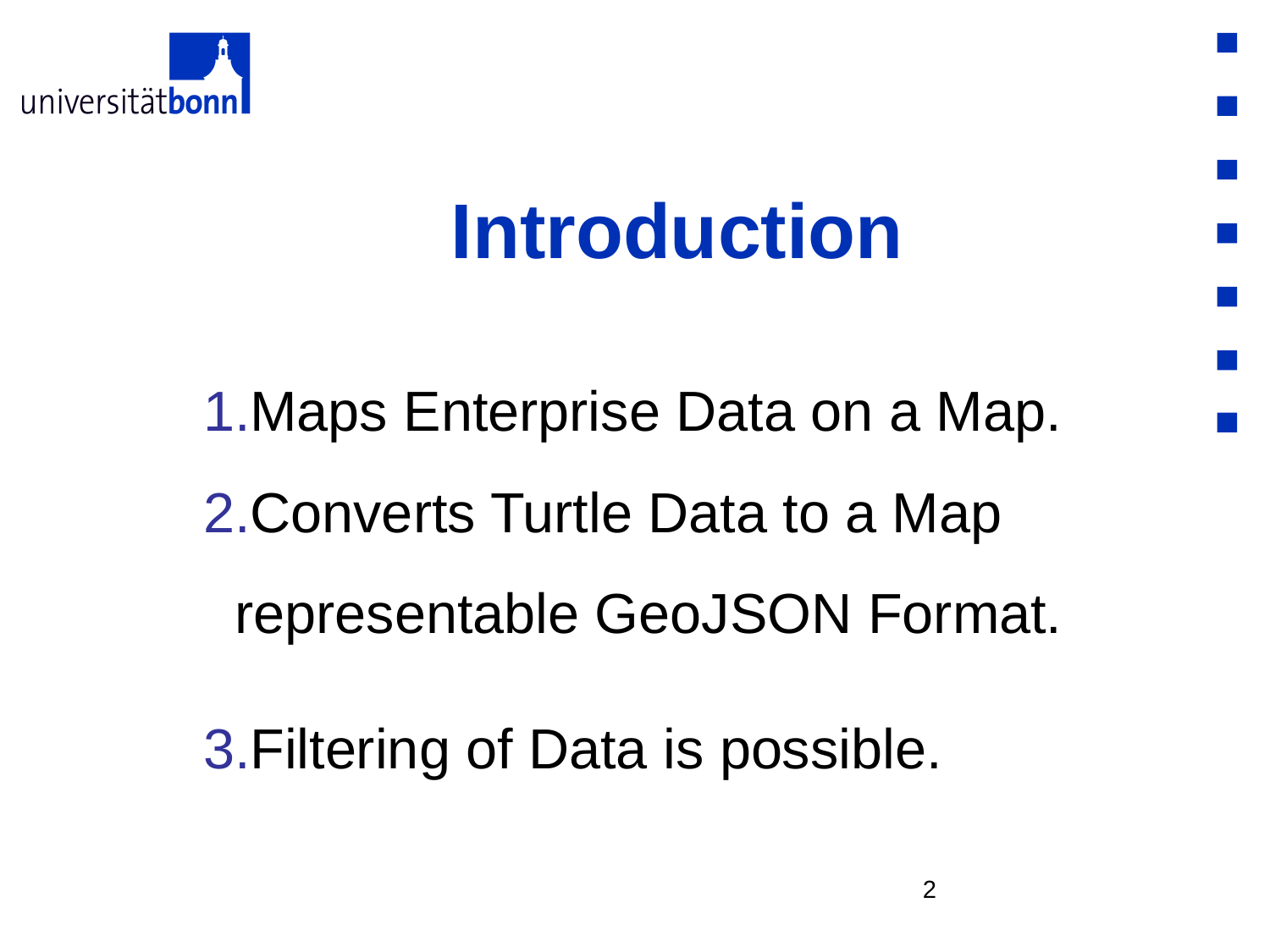

# Introduction
Maps Enterprise Data on a Map.
Converts Turtle Data to a Map
representable GeoJSON Format.
Filtering of Data is possible.

2